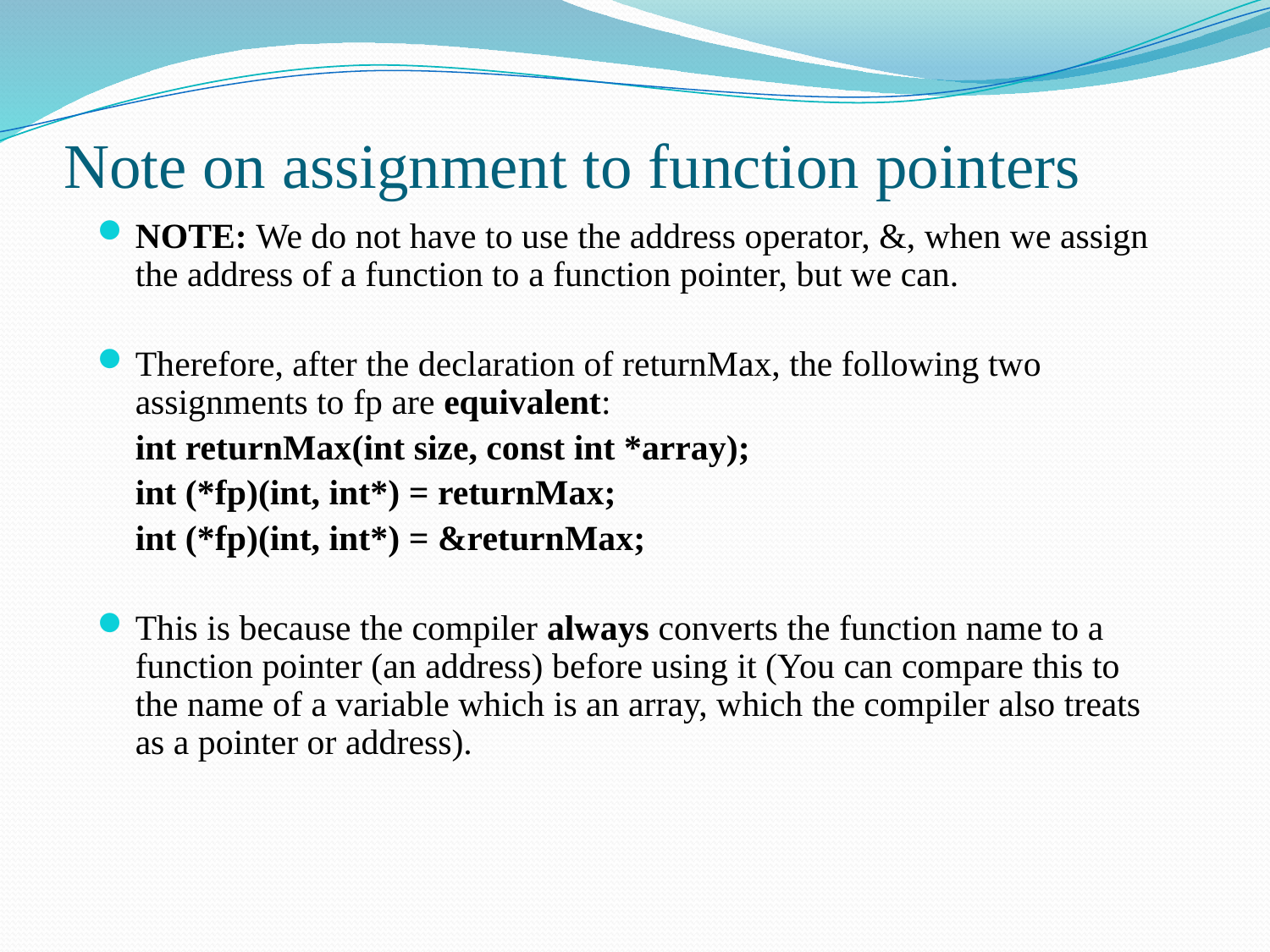

# Note on assignment to function pointers
NOTE: We do not have to use the address operator, &, when we assign the address of a function to a function pointer, but we can.

Therefore, after the declaration of returnMax, the following two assignments to fp are equivalent:
	int returnMax(int size, const int *array);
	int (*fp)(int, int*) = returnMax;
	int (*fp)(int, int*) = &returnMax;

This is because the compiler always converts the function name to a function pointer (an address) before using it (You can compare this to the name of a variable which is an array, which the compiler also treats as a pointer or address).